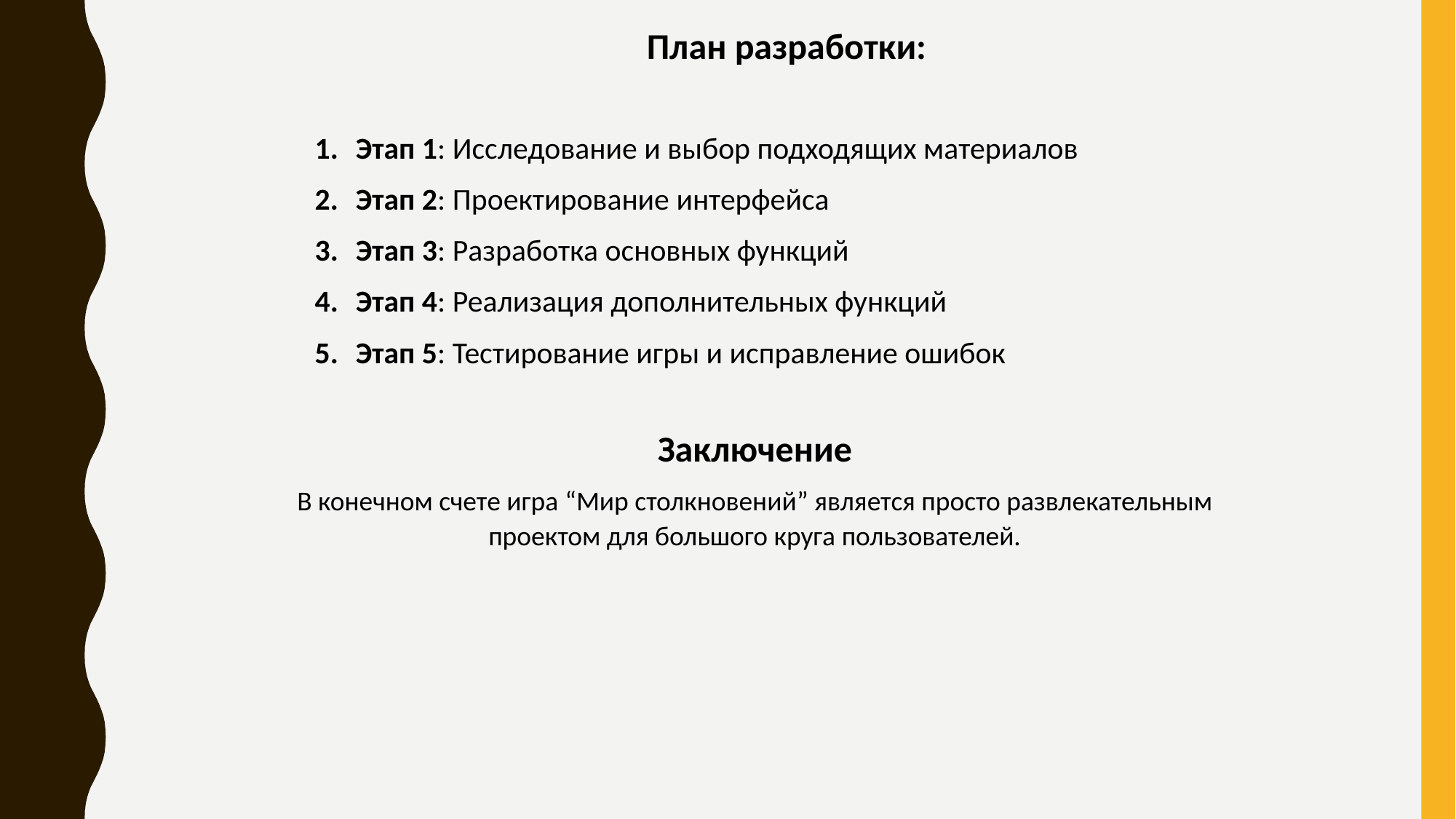

План разработки:

Этап 1: Исследование и выбор подходящих материалов
Этап 2: Проектирование интерфейса
Этап 3: Разработка основных функций
Этап 4: Реализация дополнительных функций
Этап 5: Тестирование игры и исправление ошибок
Заключение
В конечном счете игра “Мир столкновений” является просто развлекательным проектом для большого круга пользователей.